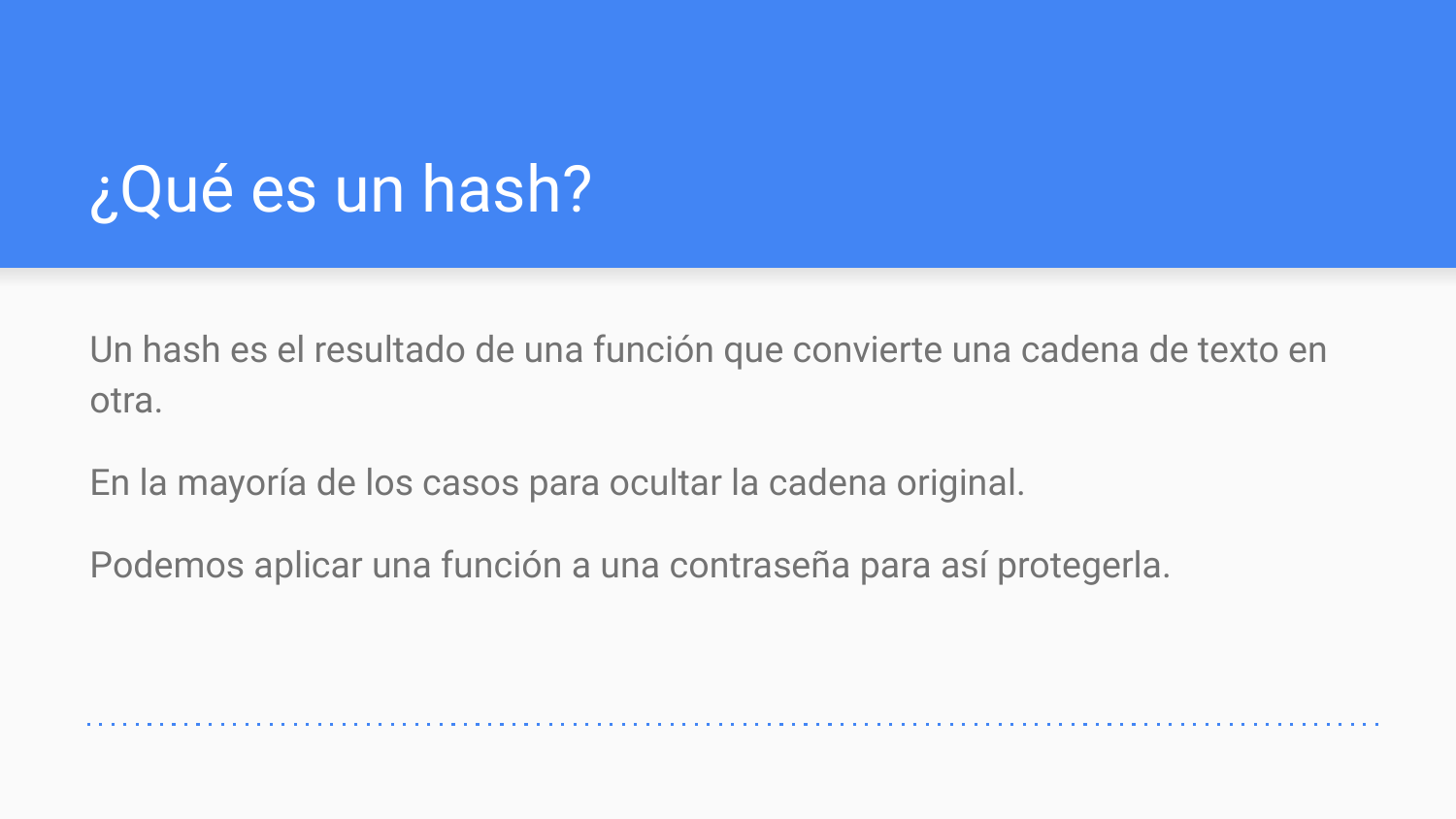

# ¿Qué es un hash?
Un hash es el resultado de una función que convierte una cadena de texto en otra.
En la mayoría de los casos para ocultar la cadena original.
Podemos aplicar una función a una contraseña para así protegerla.